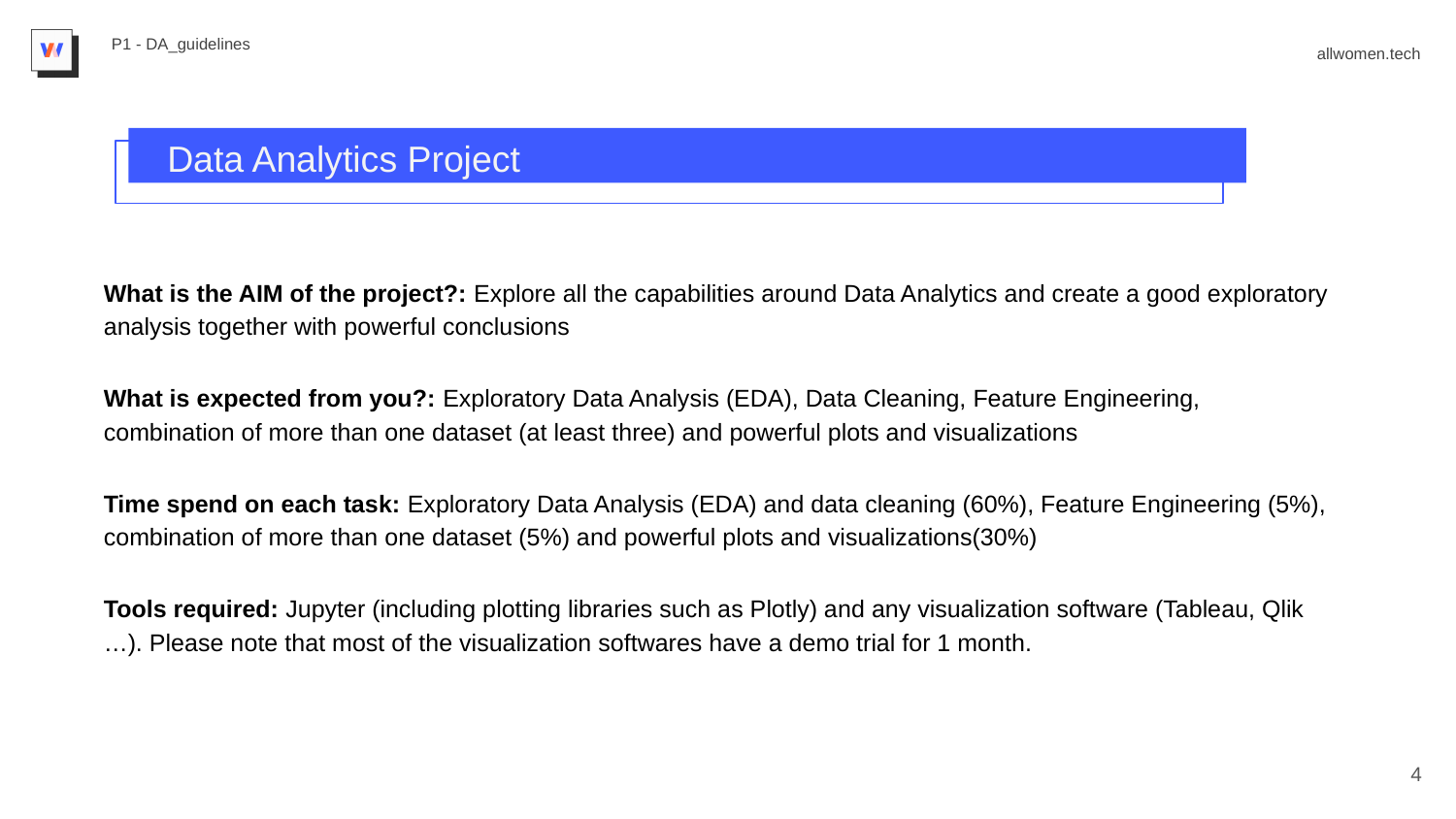

Data Analytics Project

What is the AIM of the project?: Explore all the capabilities around Data Analytics and create a good exploratory analysis together with powerful conclusions
What is expected from you?: Exploratory Data Analysis (EDA), Data Cleaning, Feature Engineering, combination of more than one dataset (at least three) and powerful plots and visualizations
Time spend on each task: Exploratory Data Analysis (EDA) and data cleaning (60%), Feature Engineering (5%), combination of more than one dataset (5%) and powerful plots and visualizations(30%)
Tools required: Jupyter (including plotting libraries such as Plotly) and any visualization software (Tableau, Qlik …). Please note that most of the visualization softwares have a demo trial for 1 month.

4